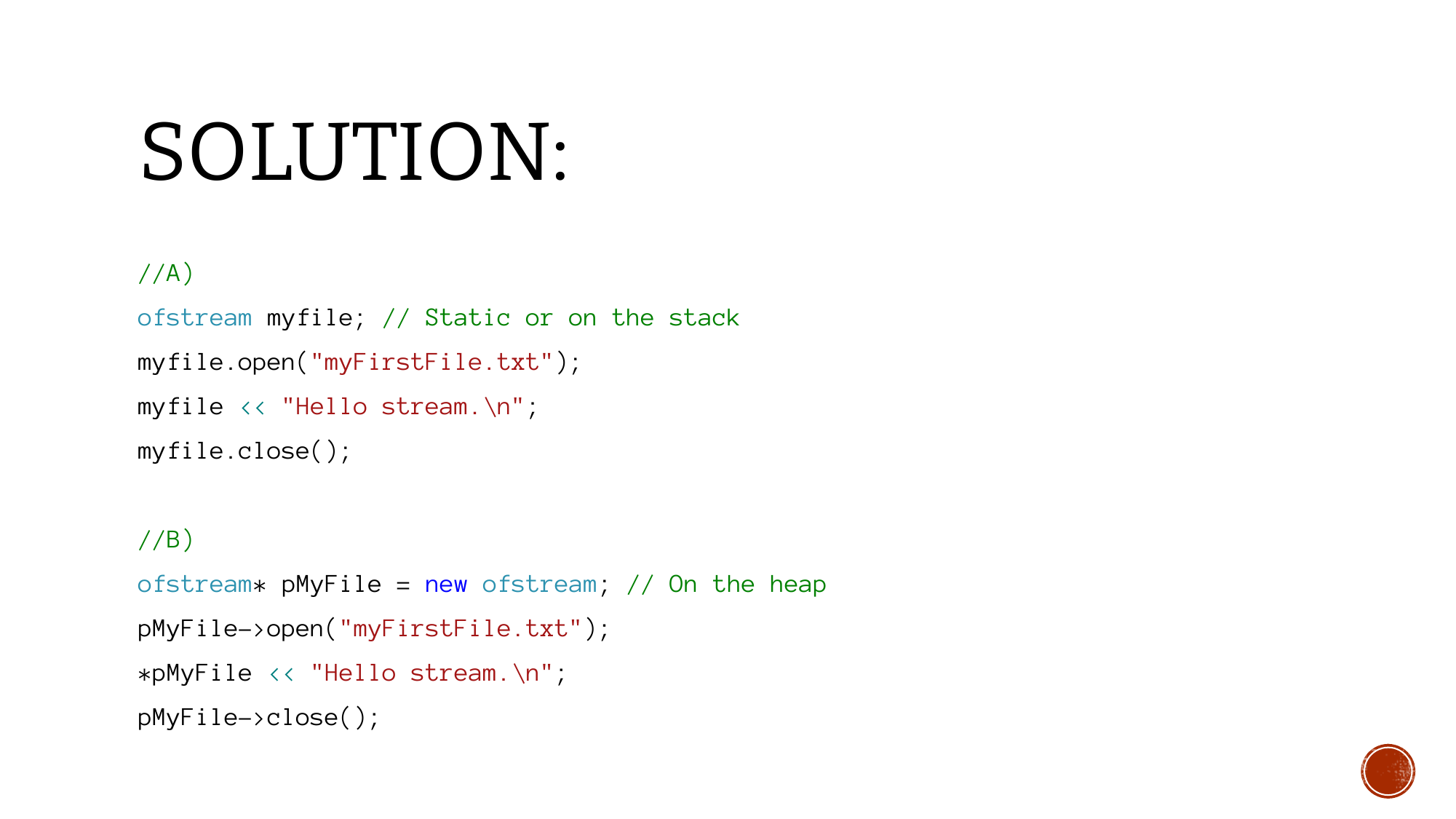

# Solution:
//A)
ofstream myfile; // Static or on the stack
myfile.open("myFirstFile.txt");
myfile << "Hello stream.\n";
myfile.close();

//B)
ofstream* pMyFile = new ofstream; // On the heap
pMyFile->open("myFirstFile.txt");
*pMyFile << "Hello stream.\n";
pMyFile->close();